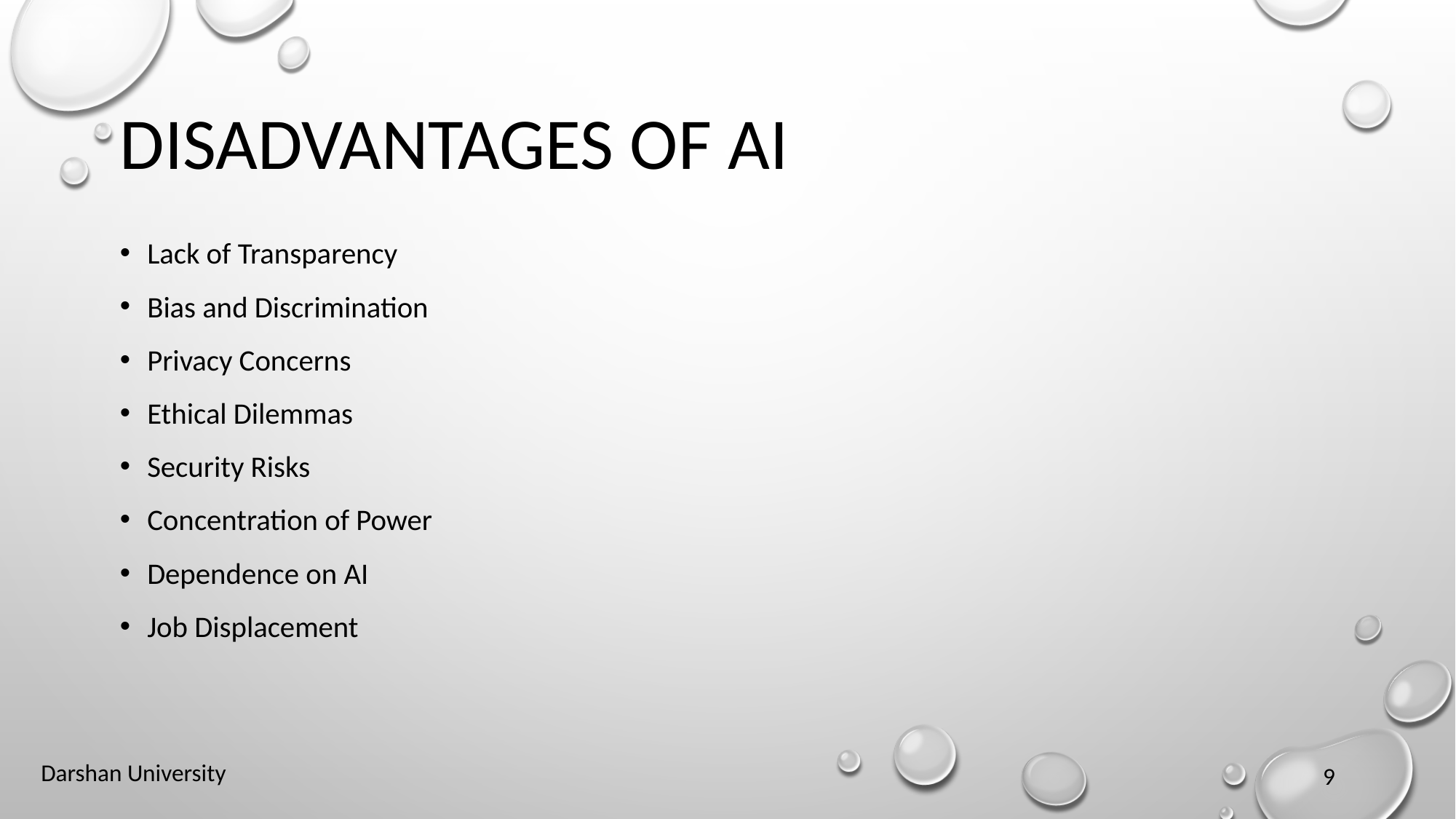

# DISADVANTAGES OF AI
Lack of Transparency
Bias and Discrimination
Privacy Concerns
Ethical Dilemmas
Security Risks
Concentration of Power
Dependence on AI
Job Displacement
Darshan University
9